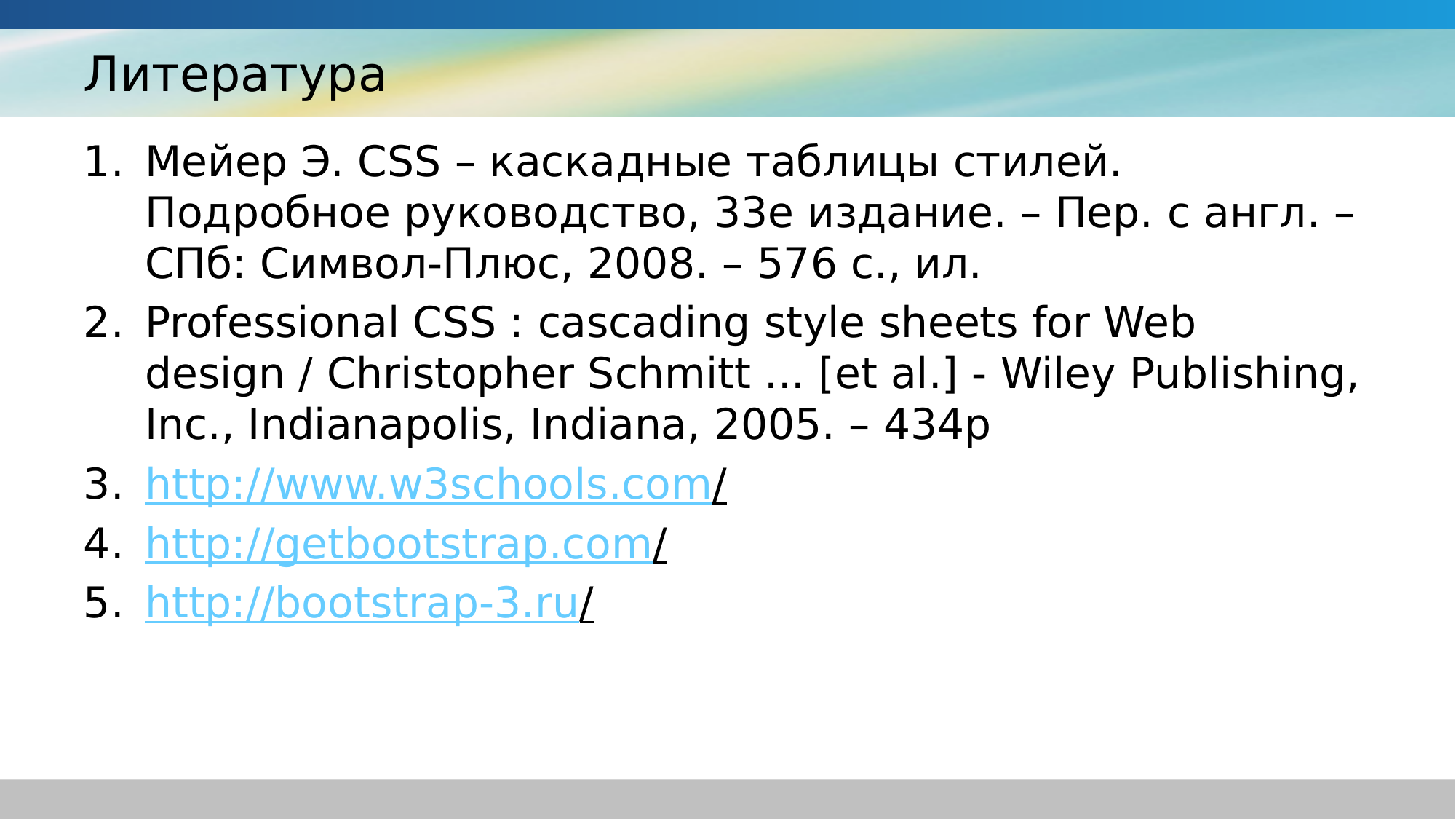

# Литература
Мейер Э. CSS – каскадные таблицы стилей. Подробное руководство, 33е издание. – Пер. с англ. – СПб: Символ-Плюс, 2008. – 576 с., ил.
Professional CSS : cascading style sheets for Web design / Christopher Schmitt ... [et al.] - Wiley Publishing, Inc., Indianapolis, Indiana, 2005. – 434p
http://www.w3schools.com/
http://getbootstrap.com/
http://bootstrap-3.ru/